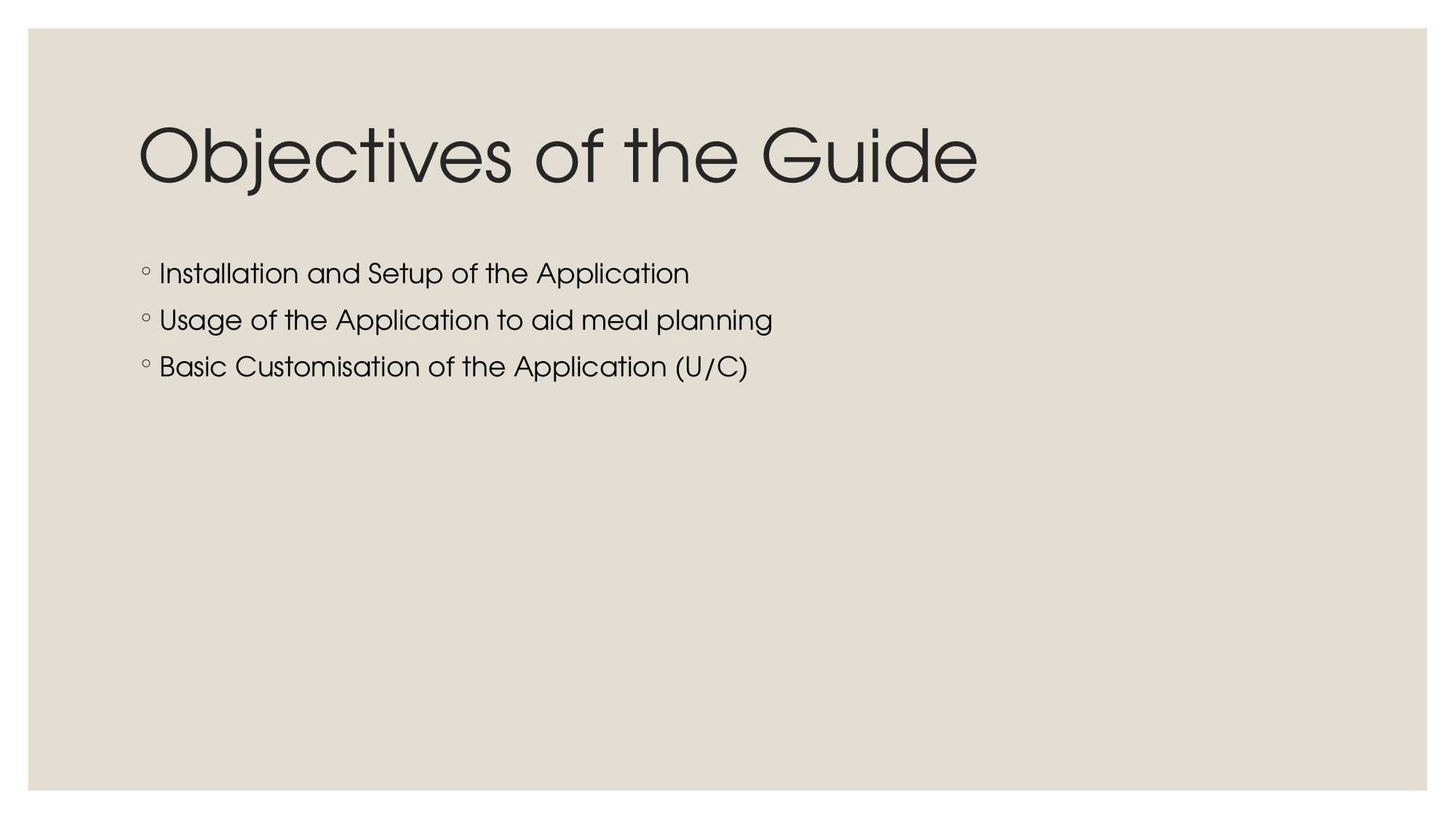

# Objectives of the Guide
Installation and Setup of the Application
Usage of the Application to aid meal planning
Basic Customisation of the Application (U/C)